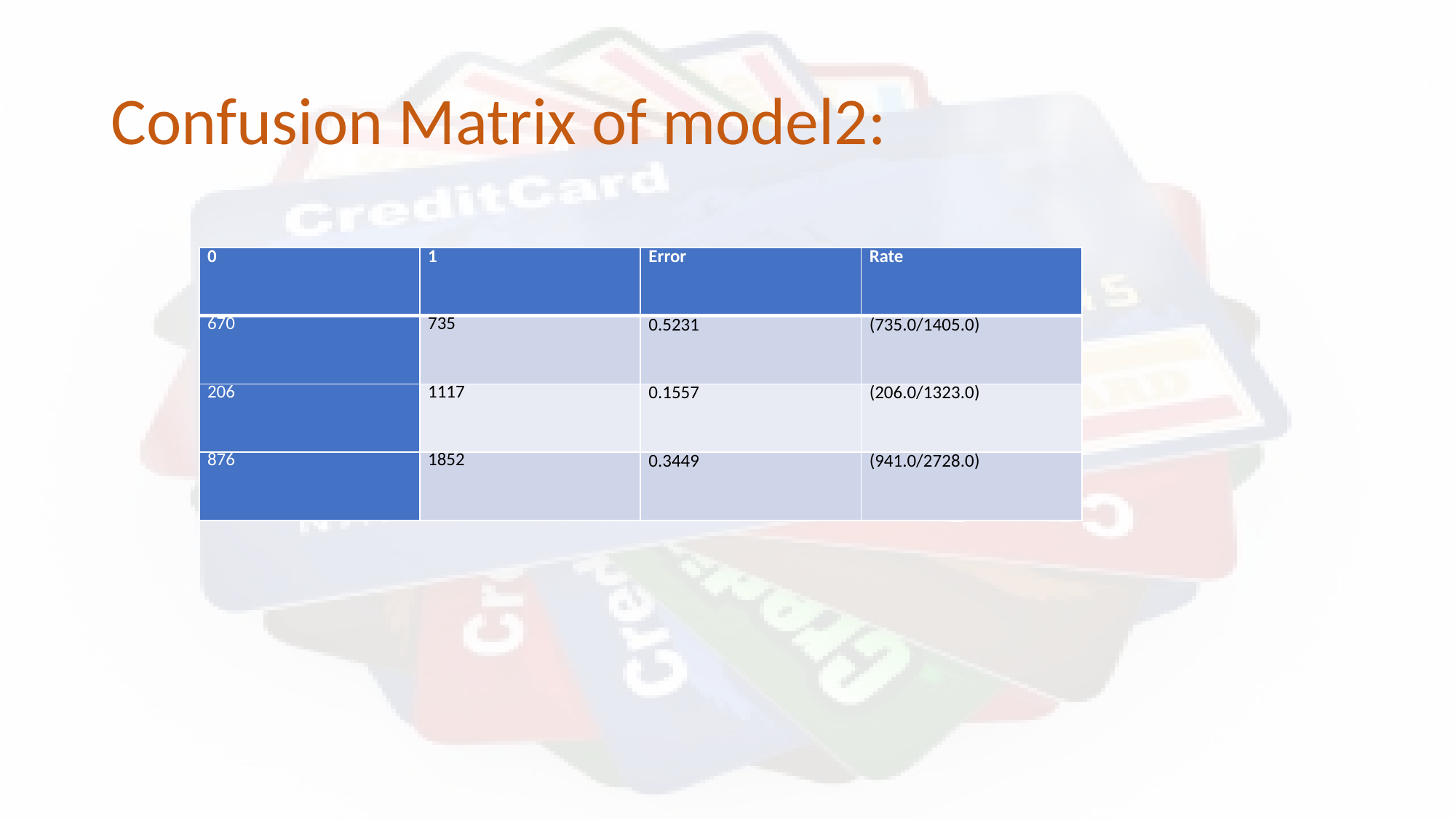

Confusion matrix  (act/pred)

# Confusion Matrix of model2:
| 0 | 1 | Error | Rate |
| --- | --- | --- | --- |
| 670 | 735 | 0.5231 | (735.0/1405.0) |
| 206 | 1117 | 0.1557 | (206.0/1323.0) |
| 876 | 1852 | 0.3449 | (941.0/2728.0) |